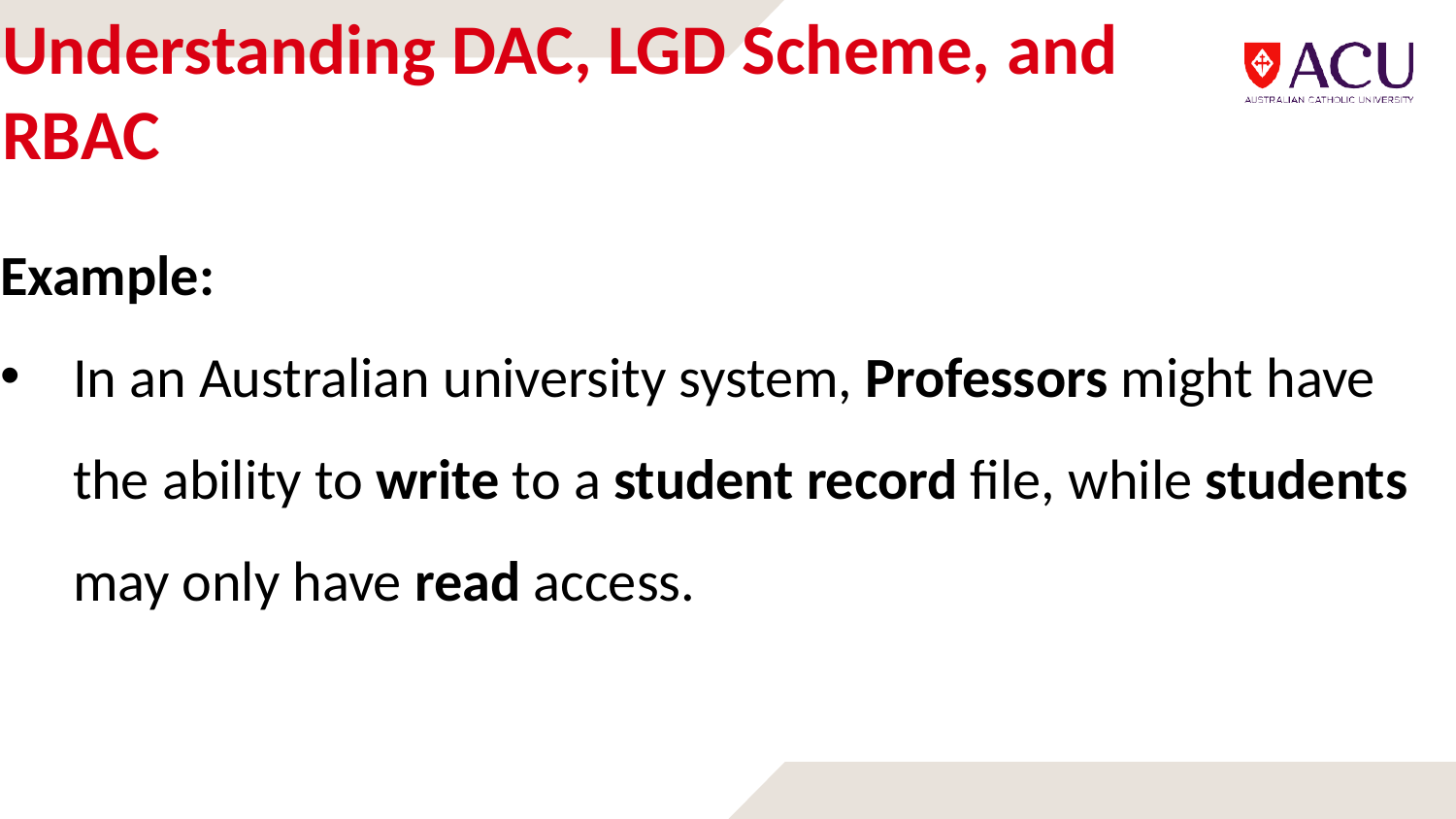

# Understanding DAC, LGD Scheme, and RBAC
Example:
In an Australian university system, Professors might have the ability to write to a student record file, while students may only have read access.